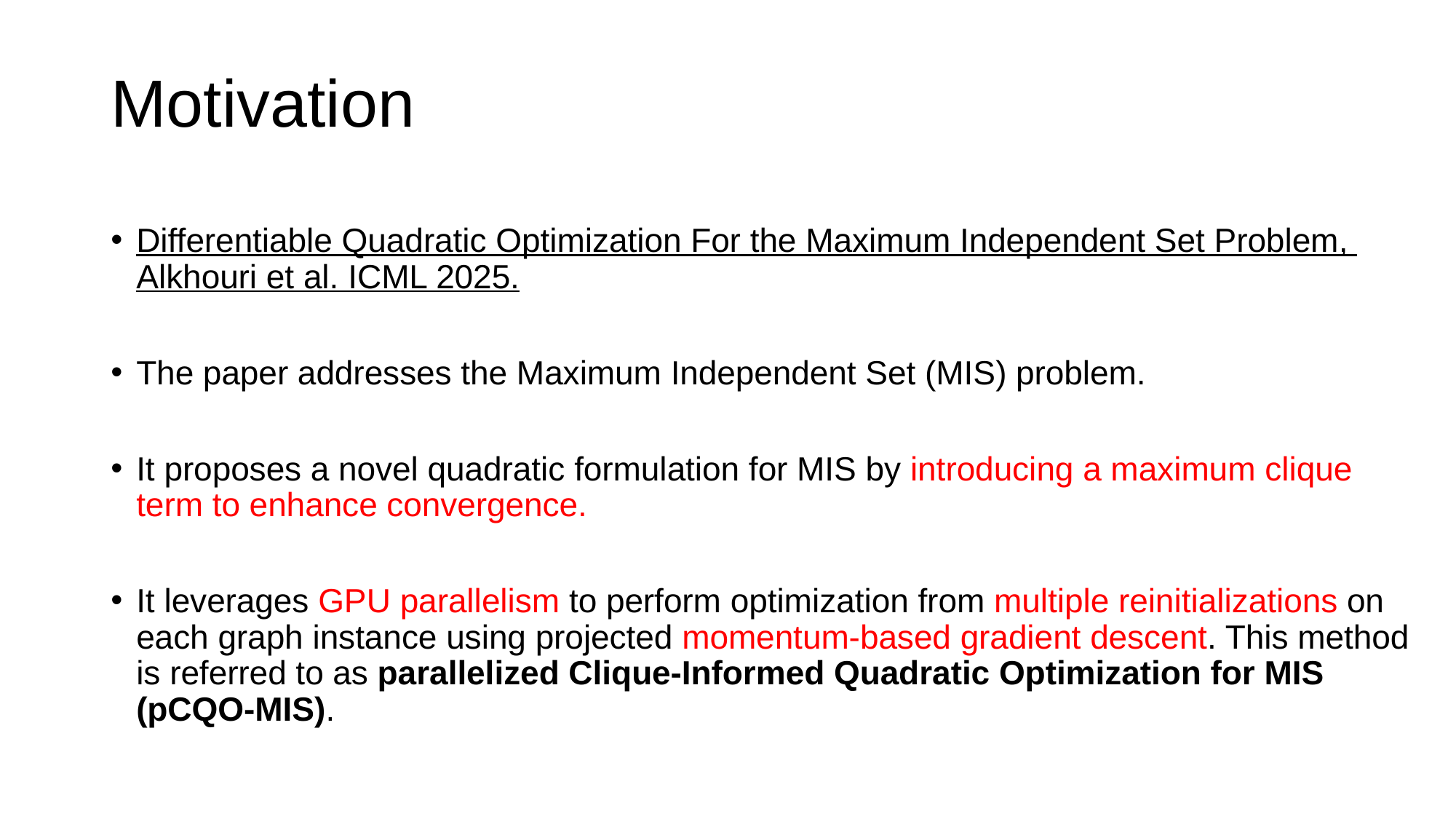

# Motivation
Differentiable Quadratic Optimization For the Maximum Independent Set Problem,  Alkhouri et al. ICML 2025.

The paper addresses the Maximum Independent Set (MIS) problem.

It proposes a novel quadratic formulation for MIS by introducing a maximum clique term to enhance convergence.

It leverages GPU parallelism to perform optimization from multiple reinitializations on each graph instance using projected momentum-based gradient descent. This method is referred to as parallelized Clique-Informed Quadratic Optimization for MIS (pCQO-MIS).